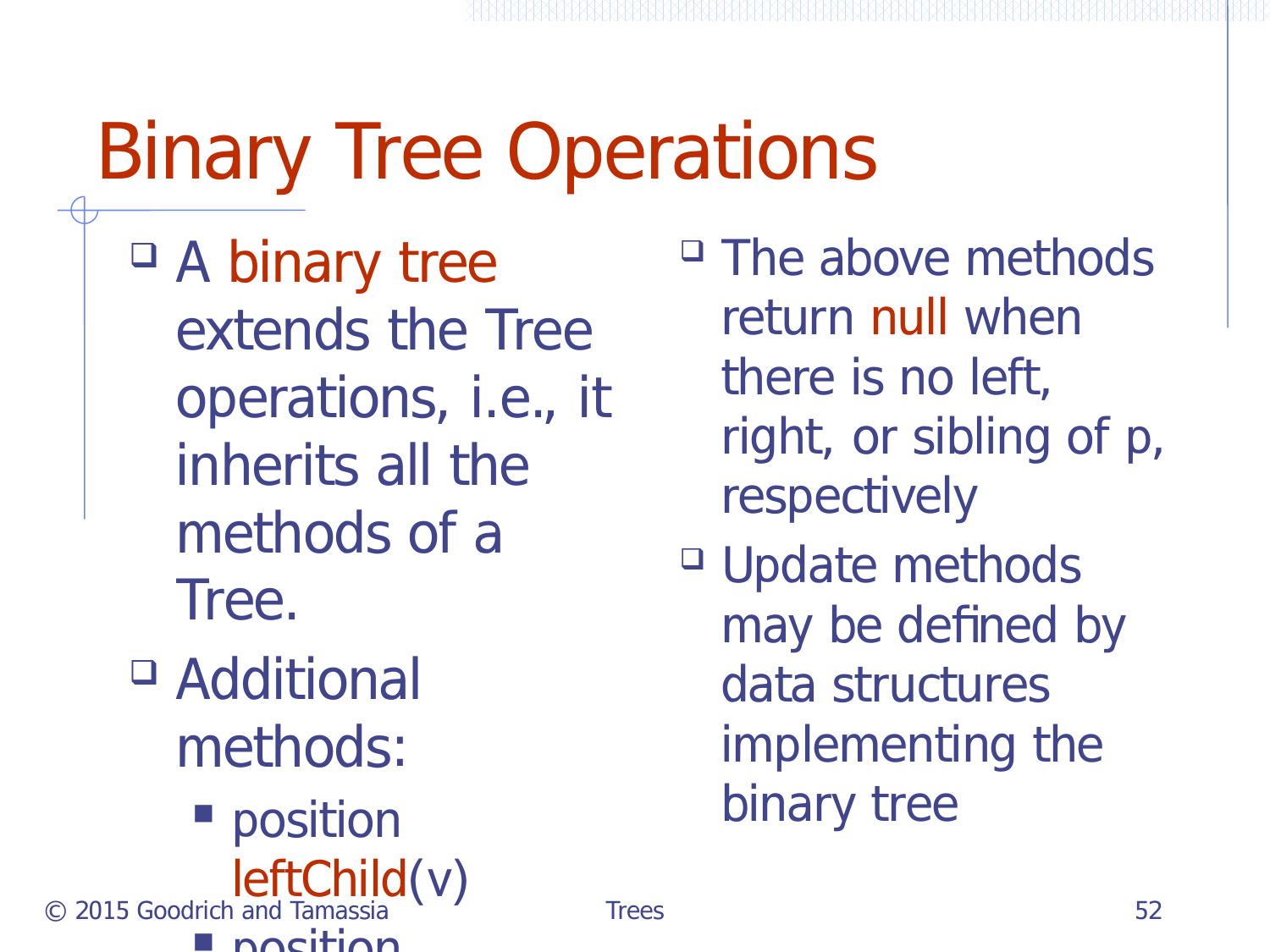

# Binary Tree Operations
A binary tree extends the Tree operations, i.e., it inherits all the methods of a Tree.
Additional methods:
position leftChild(v)
position rightChild(v)
position sibling(v)
The above methods return null when there is no left, right, or sibling of p, respectively
Update methods may be defined by data structures implementing the binary tree

© 2015 Goodrich and Tamassia
Trees
52